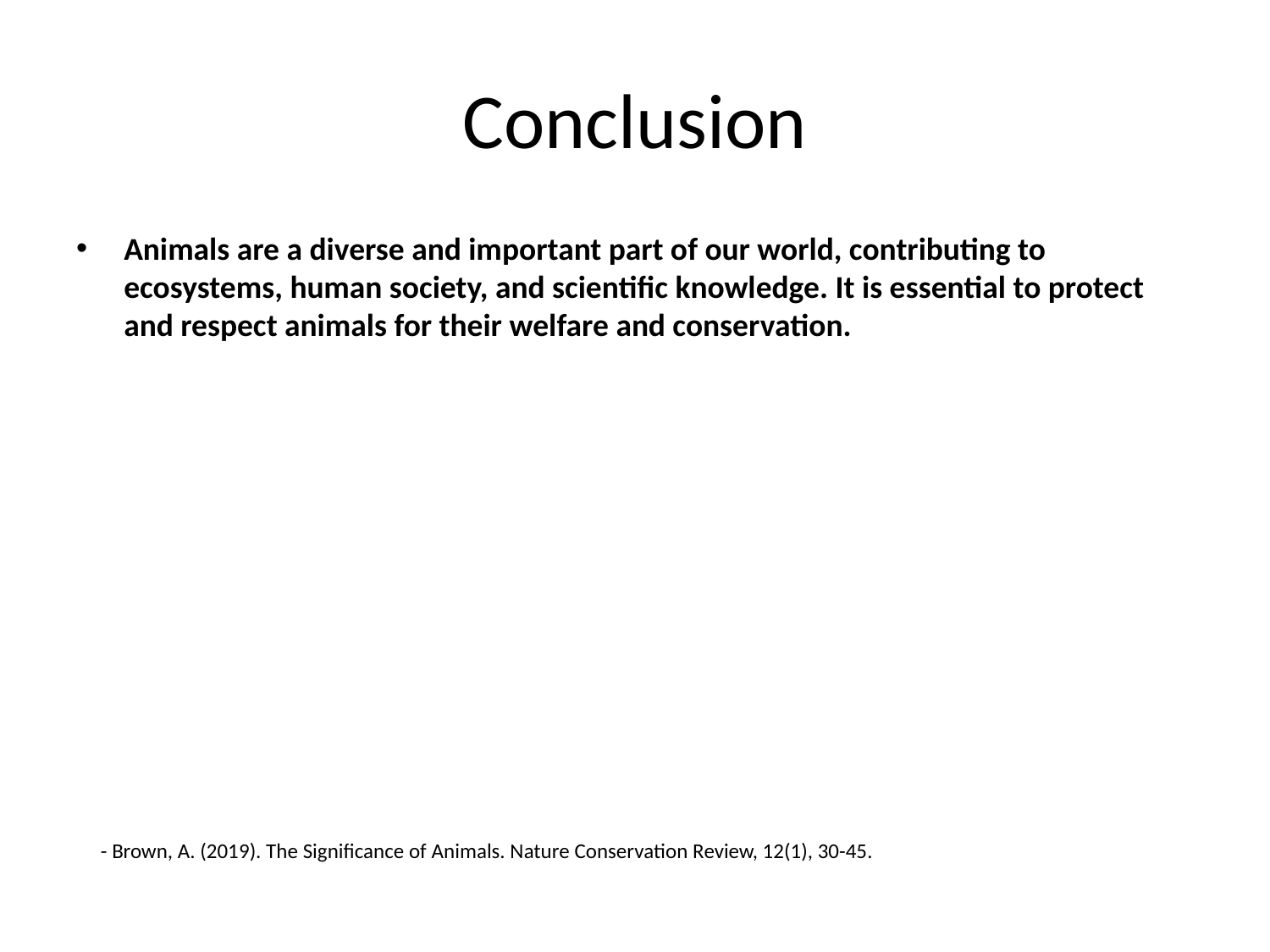

# Conclusion
Animals are a diverse and important part of our world, contributing to ecosystems, human society, and scientific knowledge. It is essential to protect and respect animals for their welfare and conservation.

- Brown, A. (2019). The Significance of Animals. Nature Conservation Review, 12(1), 30-45.